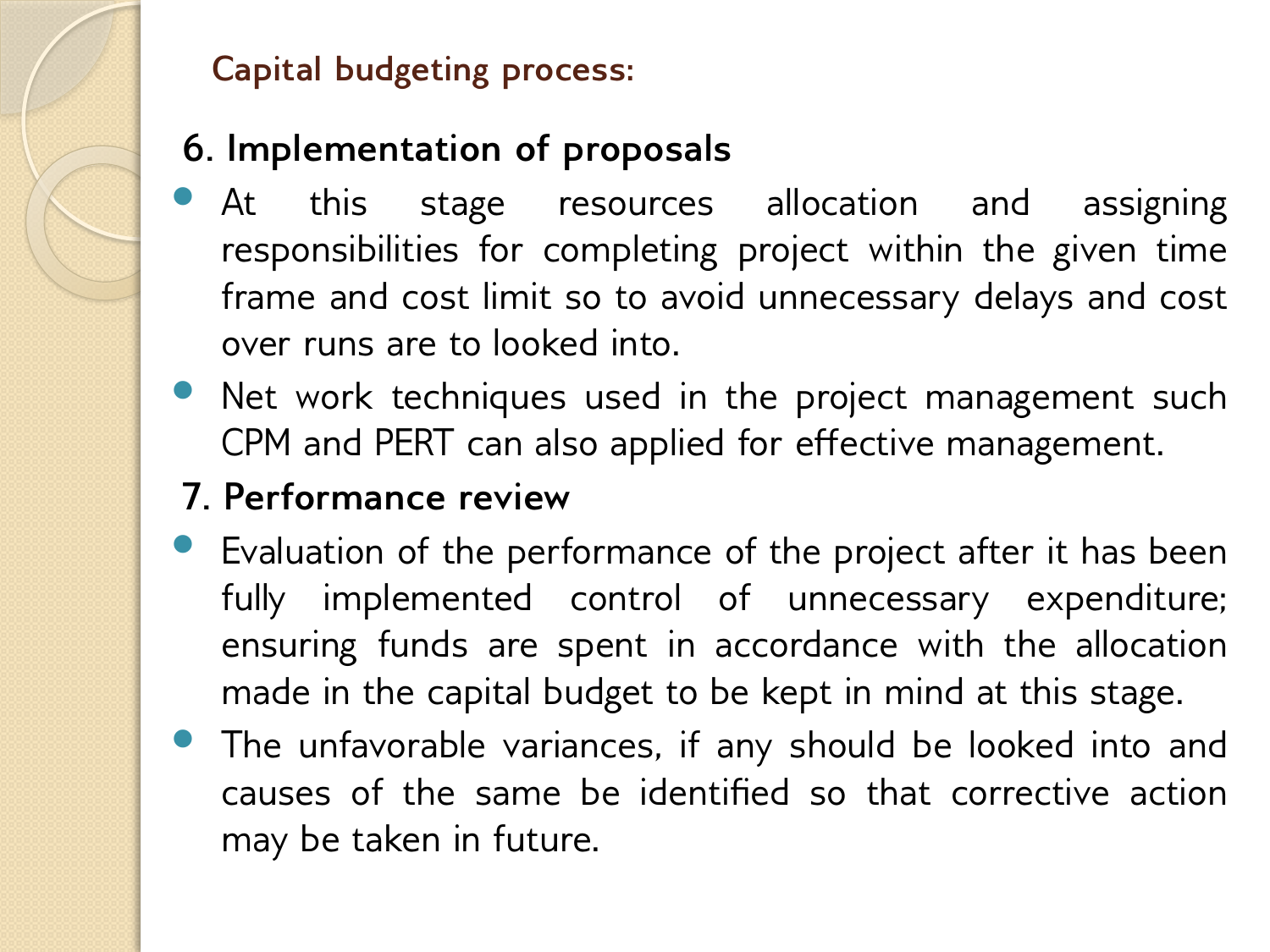

# Capital budgeting process:
6. Implementation of proposals
At this stage resources allocation and assigning responsibilities for completing project within the given time frame and cost limit so to avoid unnecessary delays and cost over runs are to looked into.
Net work techniques used in the project management such CPM and PERT can also applied for effective management.
7. Performance review
Evaluation of the performance of the project after it has been fully implemented control of unnecessary expenditure; ensuring funds are spent in accordance with the allocation made in the capital budget to be kept in mind at this stage.
The unfavorable variances, if any should be looked into and causes of the same be identified so that corrective action may be taken in future.